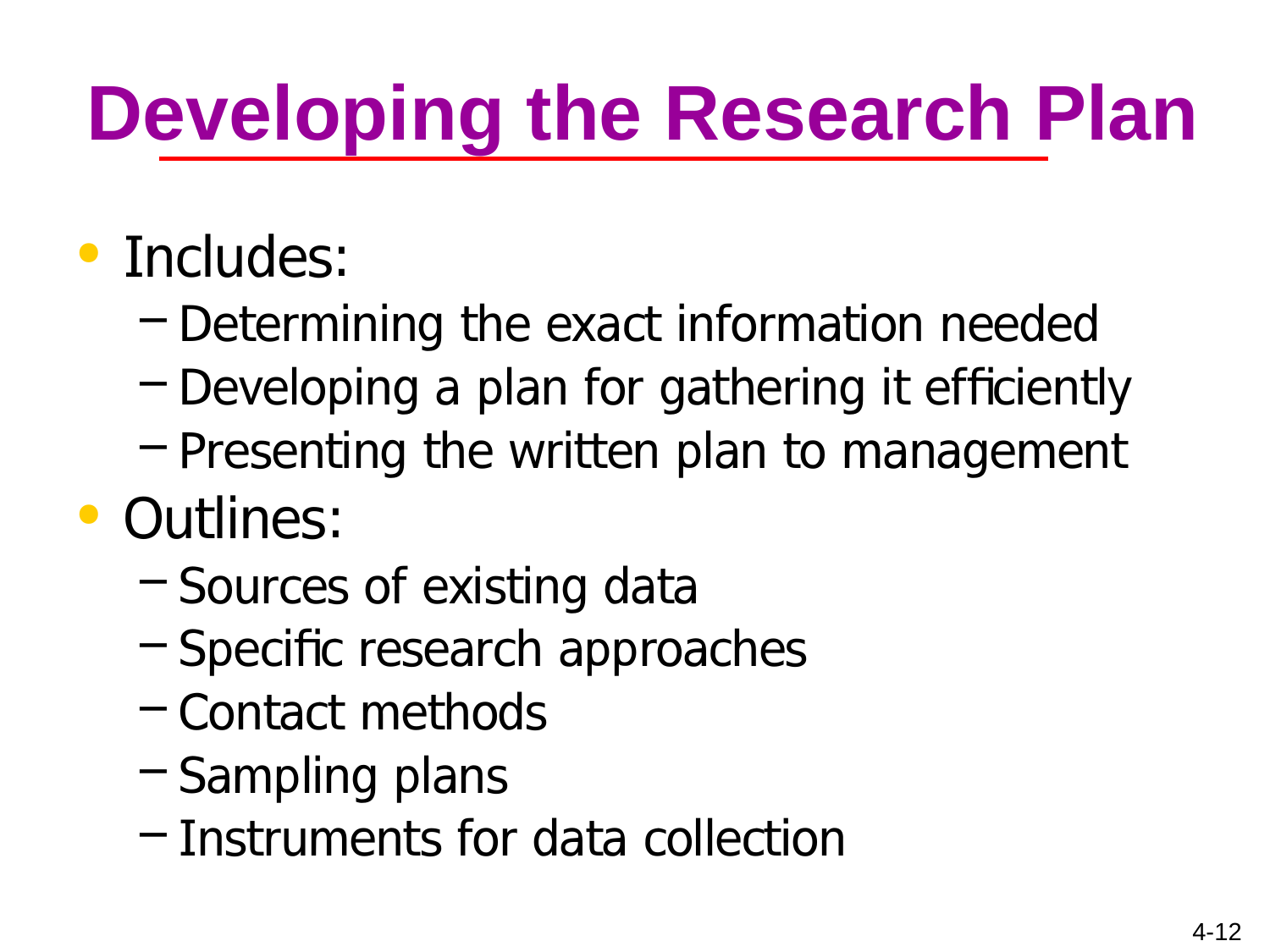

# Developing the Research Plan
Includes:
Determining the exact information needed
Developing a plan for gathering it efficiently
Presenting the written plan to management
Outlines:
Sources of existing data
Specific research approaches
Contact methods
Sampling plans
Instruments for data collection